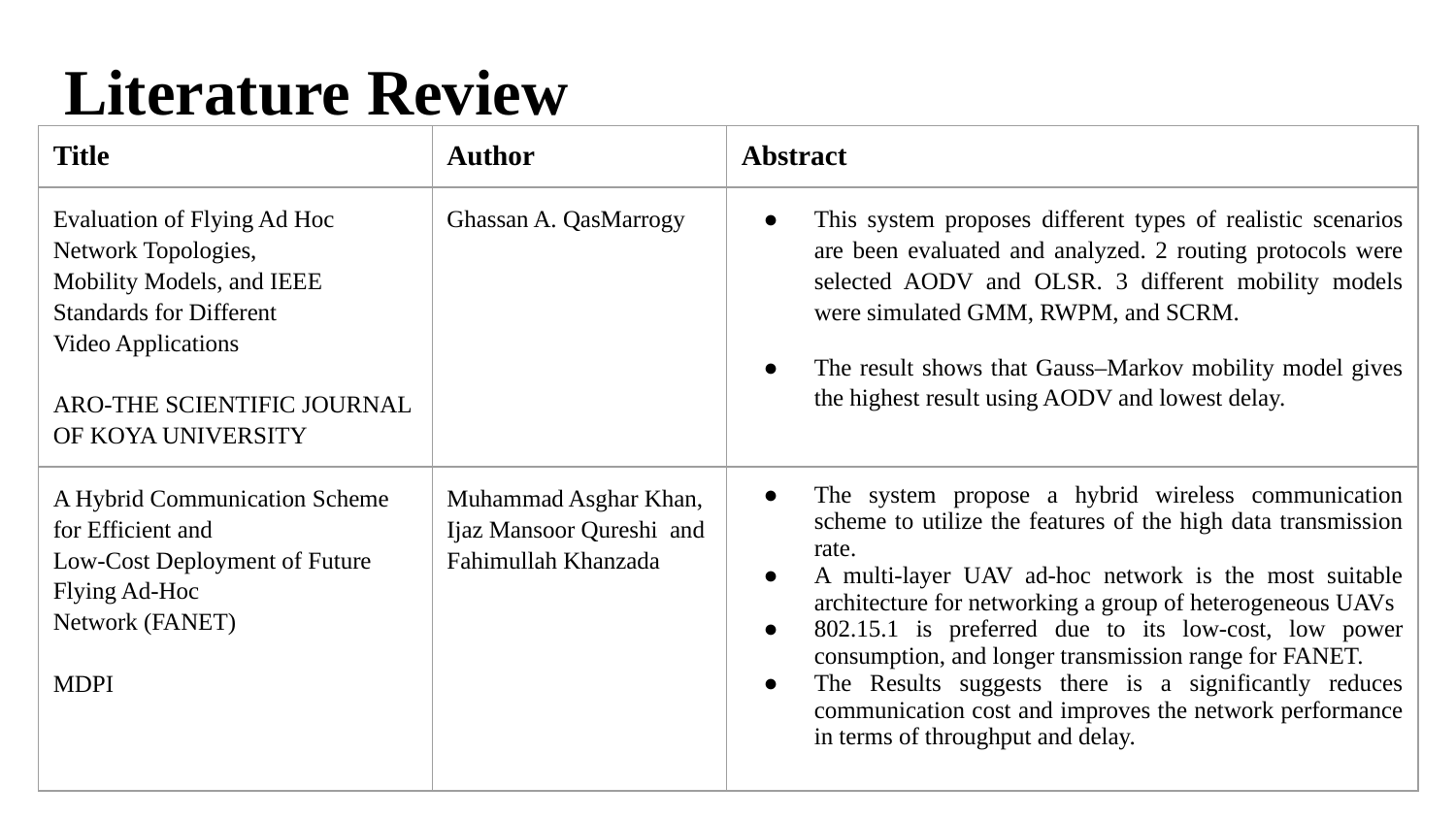

# Literature Review
| Title | Author | Abstract |
| --- | --- | --- |
| Evaluation of Flying Ad Hoc Network Topologies,  Mobility Models, and IEEE Standards for Different  Video Applications ARO-THE SCIENTIFIC JOURNAL OF KOYA UNIVERSITY | Ghassan A. QasMarrogy | This system proposes different types of realistic scenarios are been evaluated and analyzed. 2 routing protocols were selected AODV and OLSR. 3 different mobility models were simulated GMM, RWPM, and SCRM. The result shows that Gauss–Markov mobility model gives the highest result using AODV and lowest delay. |
| A Hybrid Communication Scheme for Efficient and Low-Cost Deployment of Future Flying Ad-Hoc Network (FANET) MDPI | Muhammad Asghar Khan, Ijaz Mansoor Qureshi  and Fahimullah Khanzada | The system propose a hybrid wireless communication scheme to utilize the features of the high data transmission rate. A multi-layer UAV ad-hoc network is the most suitable architecture for networking a group of heterogeneous UAVs 802.15.1 is preferred due to its low-cost, low power consumption, and longer transmission range for FANET. The Results suggests there is a significantly reduces communication cost and improves the network performance in terms of throughput and delay. |